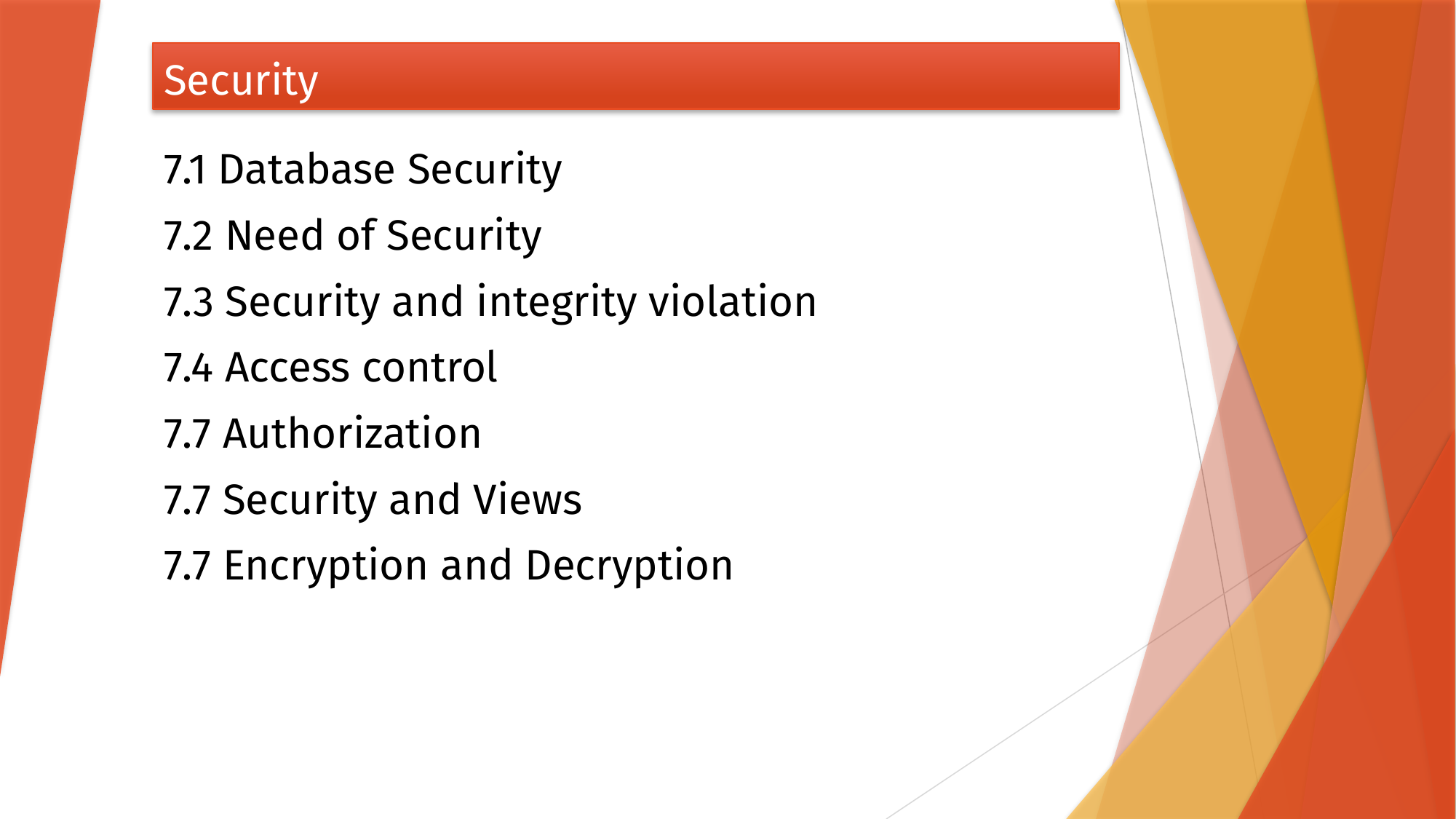

# Security
7.1 Database Security
7.2 Need of Security
7.3 Security and integrity violation
7.4 Access control
7.7 Authorization
7.7 Security and Views
7.7 Encryption and Decryption